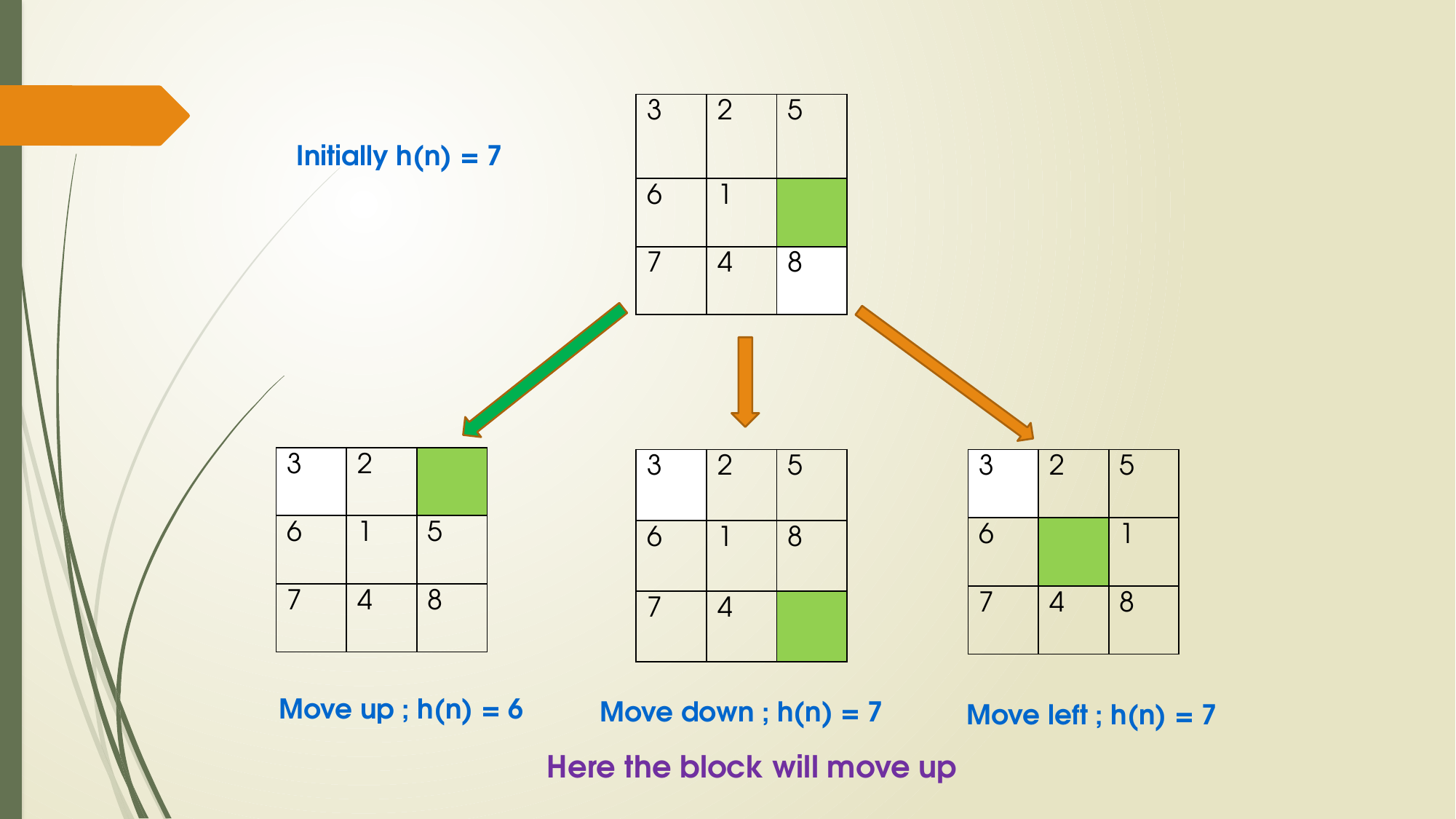

| 3 | 2 | 5 |
| --- | --- | --- |
| 6 | 1 |  |
| 7 | 4 | 8 |
Initially h(n) = 7

| 3 | 2 |  |
| --- | --- | --- |
| 6 | 1 | 5 |
| 7 | 4 | 8 |
| 3 | 2 | 5 |
| --- | --- | --- |
| 6 |  | 1 |
| 7 | 4 | 8 |
| 3 | 2 | 5 |
| --- | --- | --- |
| 6 | 1 | 8 |
| 7 | 4 |  |
Move up ; h(n) = 6
Move down ; h(n) = 7
Move left ; h(n) = 7
Here the block will move up